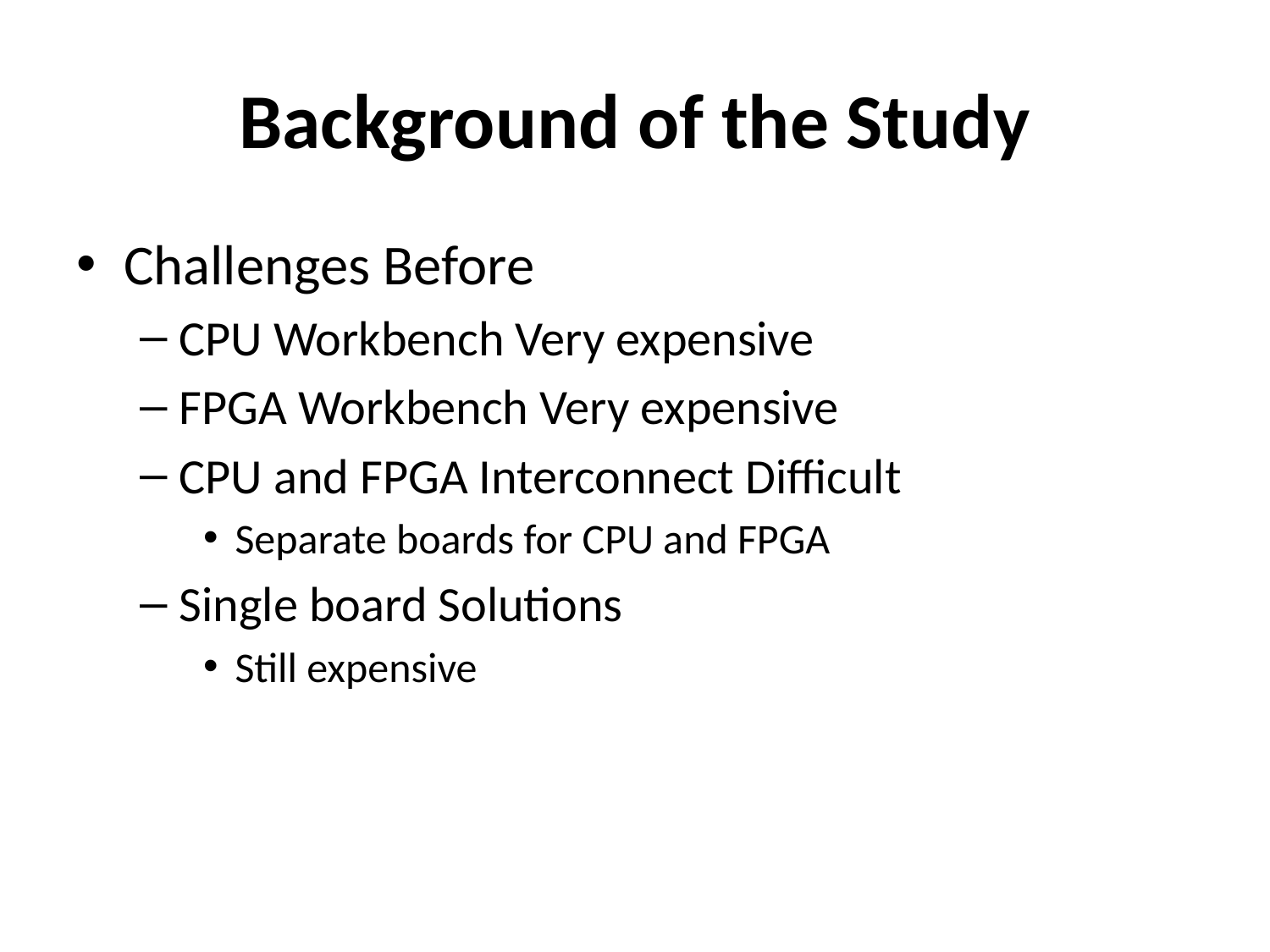

# Background of the Study
Challenges Before
CPU Workbench Very expensive
FPGA Workbench Very expensive
CPU and FPGA Interconnect Difficult
Separate boards for CPU and FPGA
Single board Solutions
Still expensive